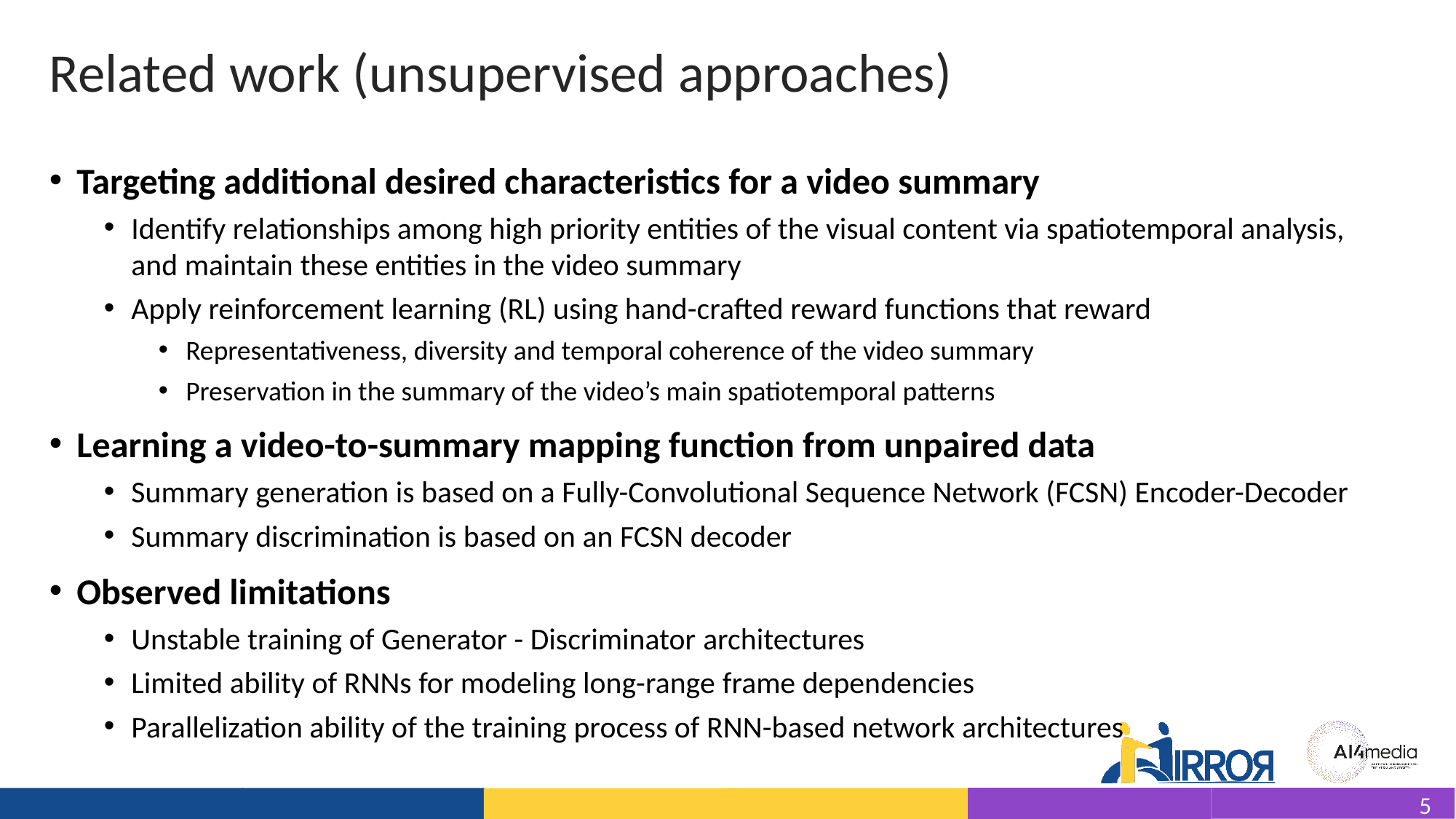

Related work (unsupervised approaches)
Targeting additional desired characteristics for a video summary
Identify relationships among high priority entities of the visual content via spatiotemporal analysis,    and maintain these entities in the video summary
Apply reinforcement learning (RL) using hand-crafted reward functions that reward
Representativeness, diversity and temporal coherence of the video summary
Preservation in the summary of the video’s main spatiotemporal patterns
Learning a video-to-summary mapping function from unpaired data
Summary generation is based on a Fully-Convolutional Sequence Network (FCSN) Encoder-Decoder
Summary discrimination is based on an FCSN decoder
Observed limitations
Unstable training of Generator - Discriminator architectures
Limited ability of RNNs for modeling long-range frame dependencies
Parallelization ability of the training process of RNN-based network architectures
5